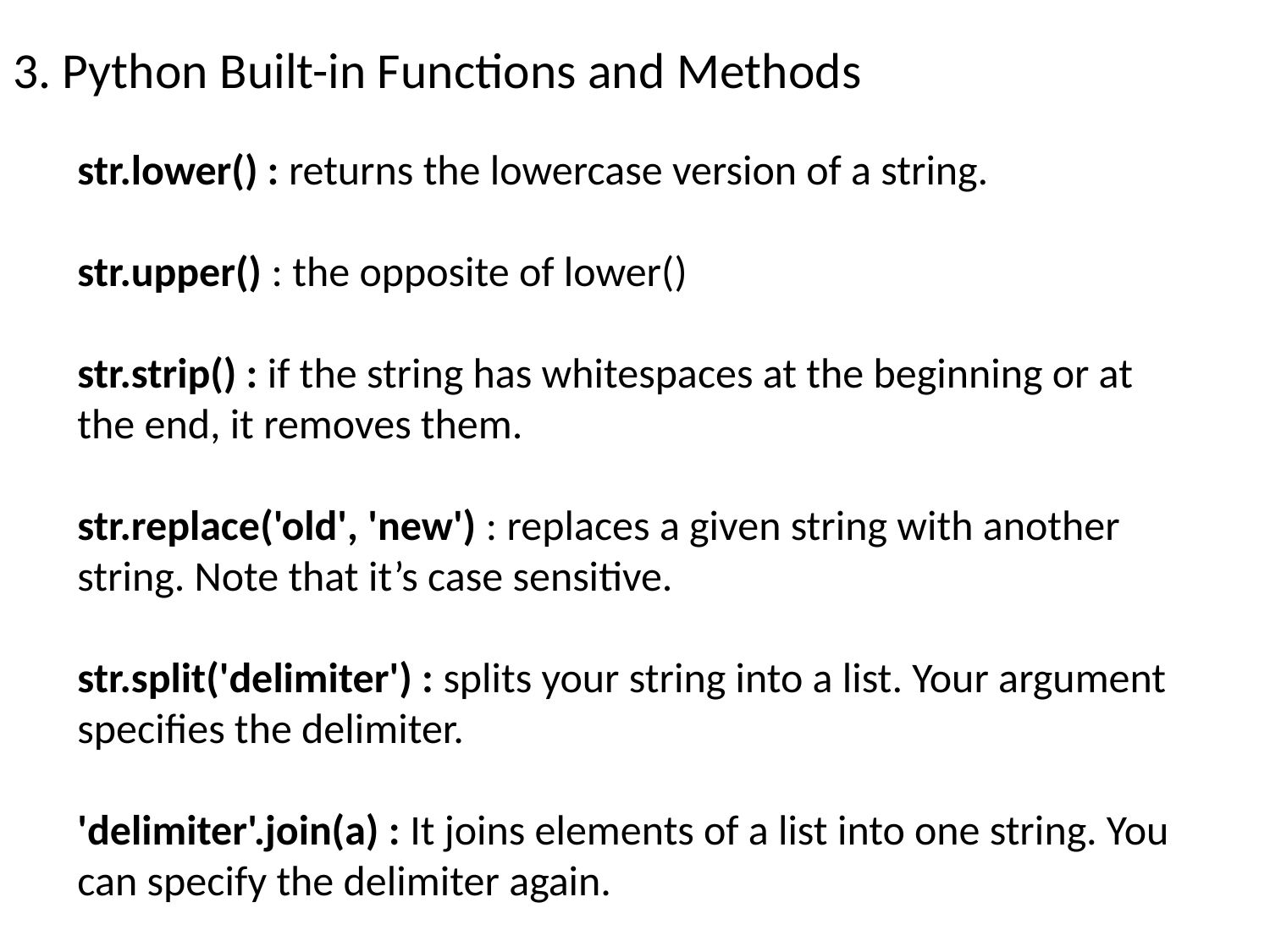

# 3. Python Built-in Functions and Methods
str.lower() : returns the lowercase version of a string.

str.upper() : the opposite of lower()

str.strip() : if the string has whitespaces at the beginning or at the end, it removes them.

str.replace('old', 'new') : replaces a given string with another string. Note that it’s case sensitive.

str.split('delimiter') : splits your string into a list. Your argument specifies the delimiter.

'delimiter'.join(a) : It joins elements of a list into one string. You can specify the delimiter again.